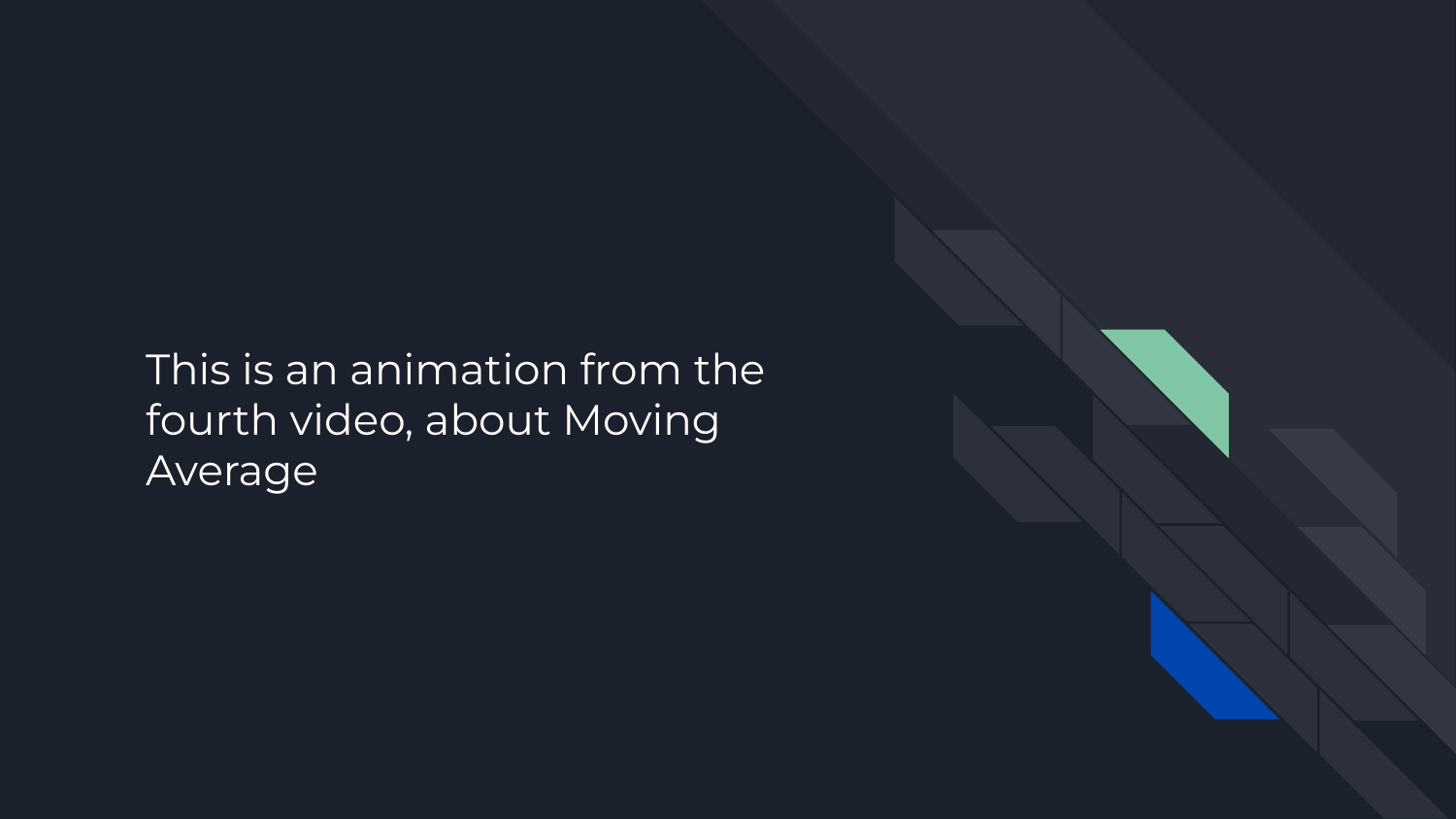

# This is an animation from the fourth video, about Moving Average